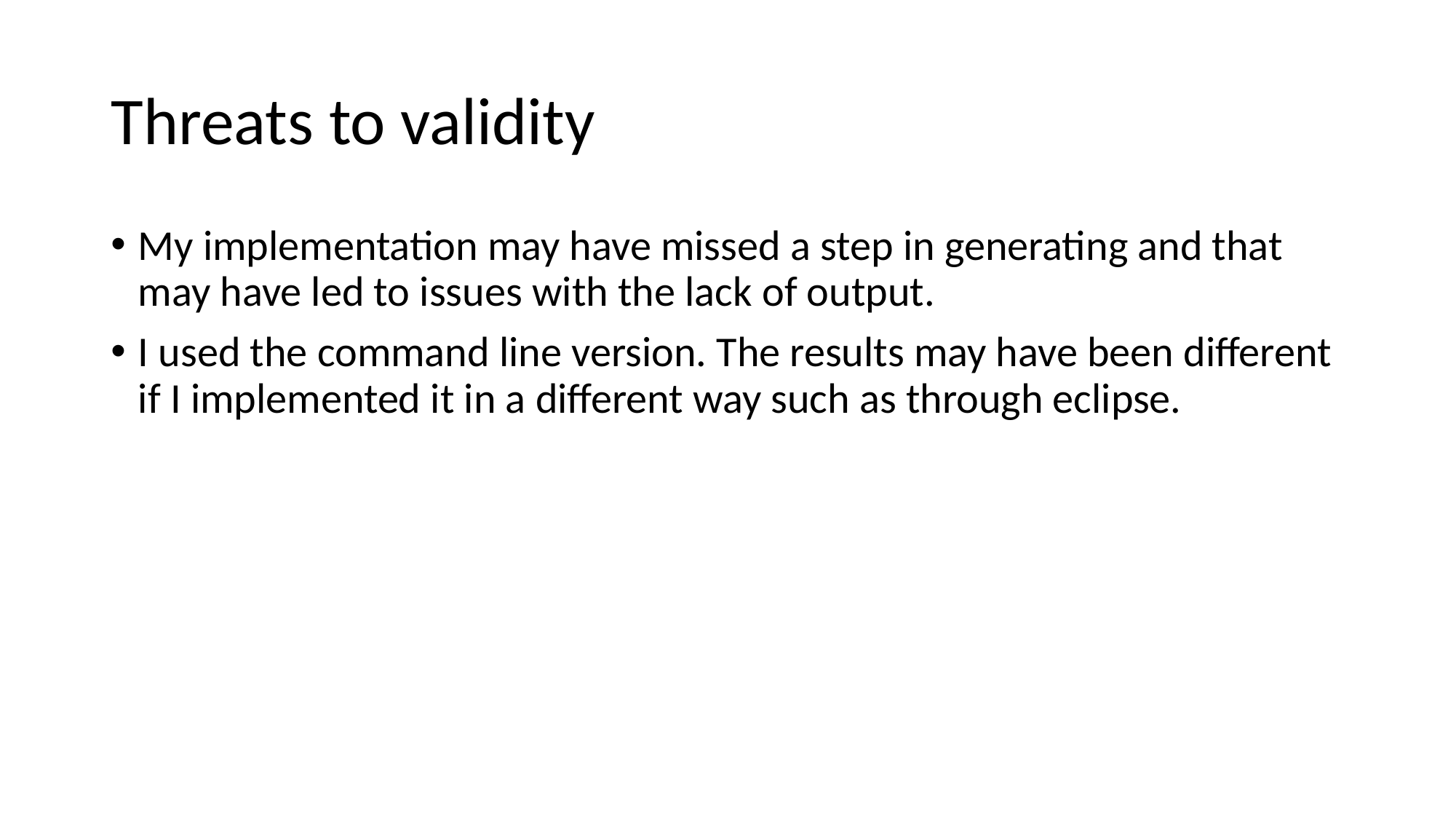

# Threats to validity
My implementation may have missed a step in generating and that may have led to issues with the lack of output.
I used the command line version. The results may have been different if I implemented it in a different way such as through eclipse.